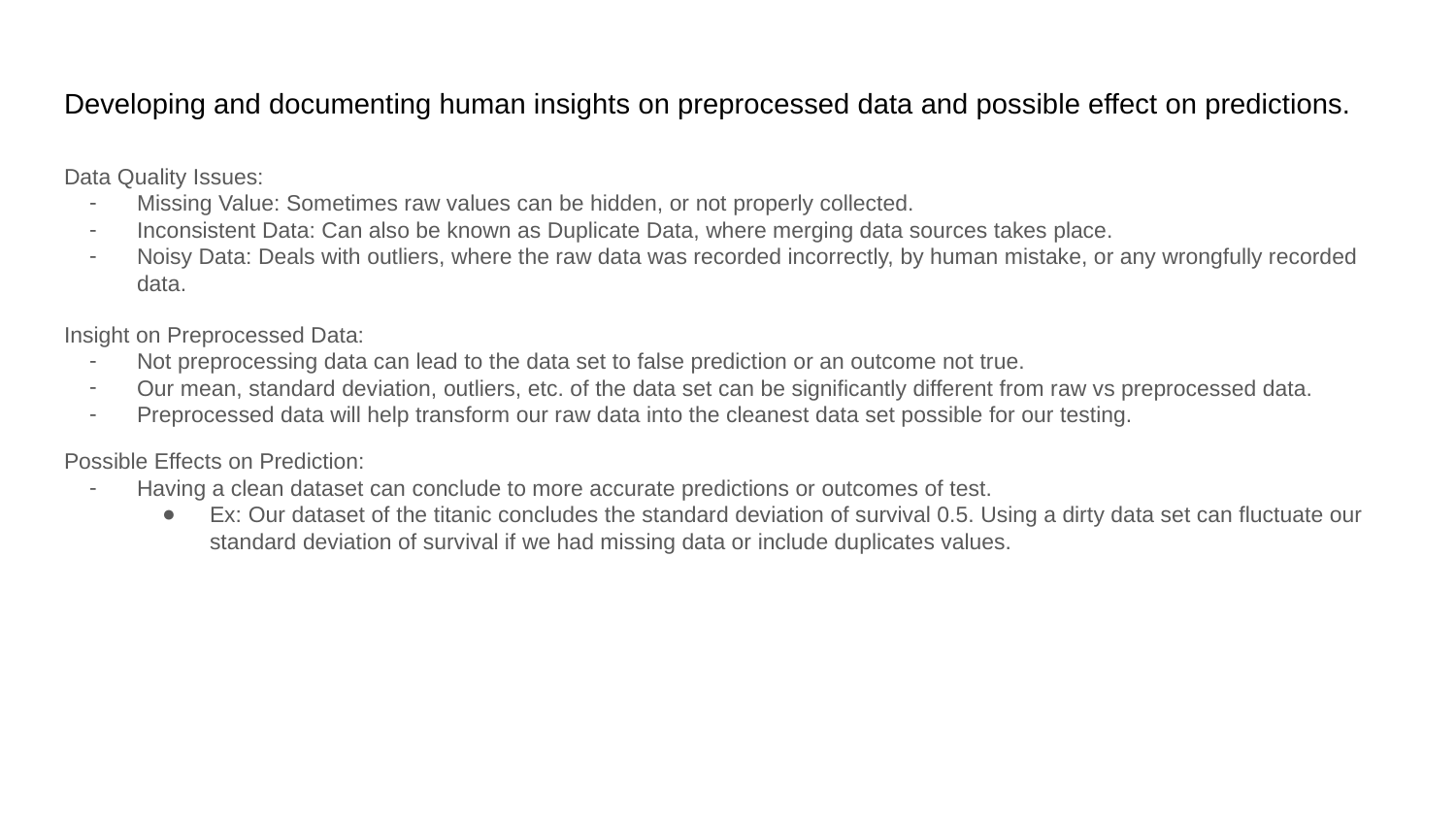

# Developing and documenting human insights on preprocessed data and possible effect on predictions.
Data Quality Issues:
Missing Value: Sometimes raw values can be hidden, or not properly collected.
Inconsistent Data: Can also be known as Duplicate Data, where merging data sources takes place.
Noisy Data: Deals with outliers, where the raw data was recorded incorrectly, by human mistake, or any wrongfully recorded data.
Insight on Preprocessed Data:
Not preprocessing data can lead to the data set to false prediction or an outcome not true.
Our mean, standard deviation, outliers, etc. of the data set can be significantly different from raw vs preprocessed data.
Preprocessed data will help transform our raw data into the cleanest data set possible for our testing.
Possible Effects on Prediction:
Having a clean dataset can conclude to more accurate predictions or outcomes of test.
Ex: Our dataset of the titanic concludes the standard deviation of survival 0.5. Using a dirty data set can fluctuate our standard deviation of survival if we had missing data or include duplicates values.